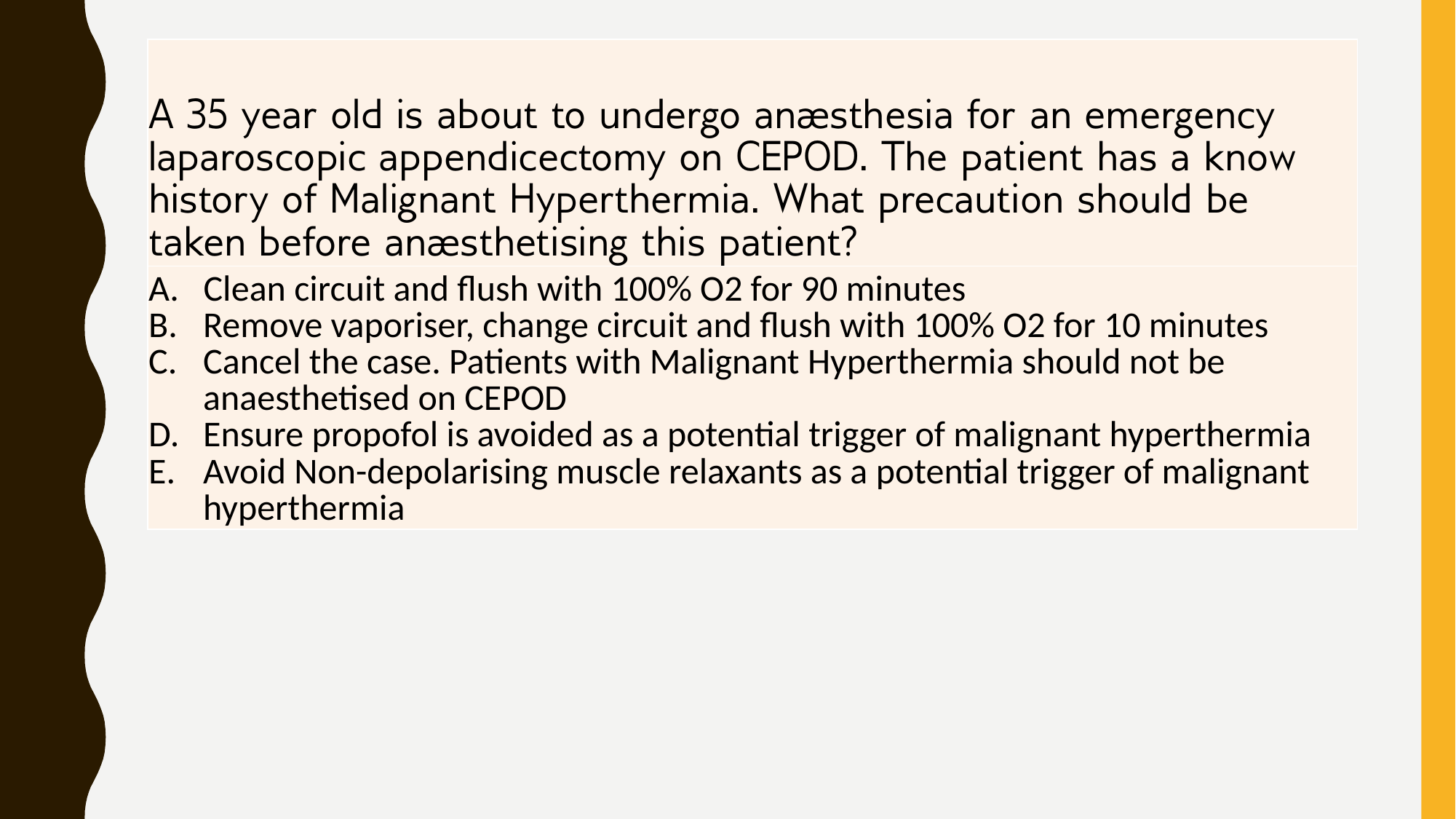

| A 35 year old is about to undergo anaesthesia for an emergency laparoscopic appendicectomy on CEPOD. The patient has a know history of Malignant Hyperthermia. What precaution should be taken before anaesthetising this patient? |
| --- |
| Clean circuit and flush with 100% O2 for 90 minutes Remove vaporiser, change circuit and flush with 100% O2 for 10 minutes Cancel the case. Patients with Malignant Hyperthermia should not be anaesthetised on CEPOD Ensure propofol is avoided as a potential trigger of malignant hyperthermia Avoid Non-depolarising muscle relaxants as a potential trigger of malignant hyperthermia |
| --- |